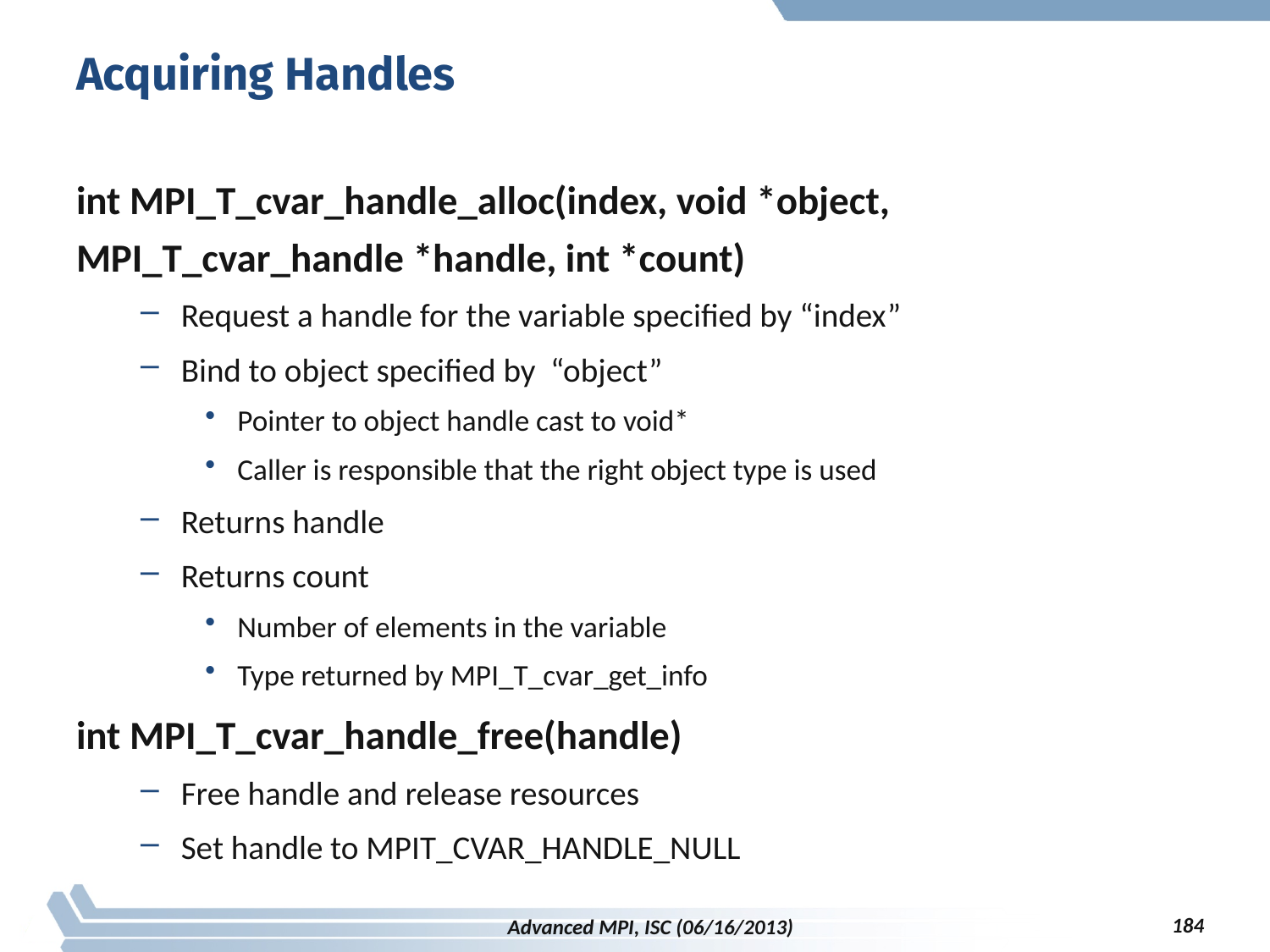

# Acquiring Handles
int MPI_T_cvar_handle_alloc(index, void *object, MPI_T_cvar_handle *handle, int *count)
Request a handle for the variable specified by “index”
Bind to object specified by  “object”
Pointer to object handle cast to void*
Caller is responsible that the right object type is used
Returns handle
Returns count
Number of elements in the variable
Type returned by MPI_T_cvar_get_info
int MPI_T_cvar_handle_free(handle)
Free handle and release resources
Set handle to MPIT_CVAR_HANDLE_NULL
184
Advanced MPI, ISC (06/16/2013)